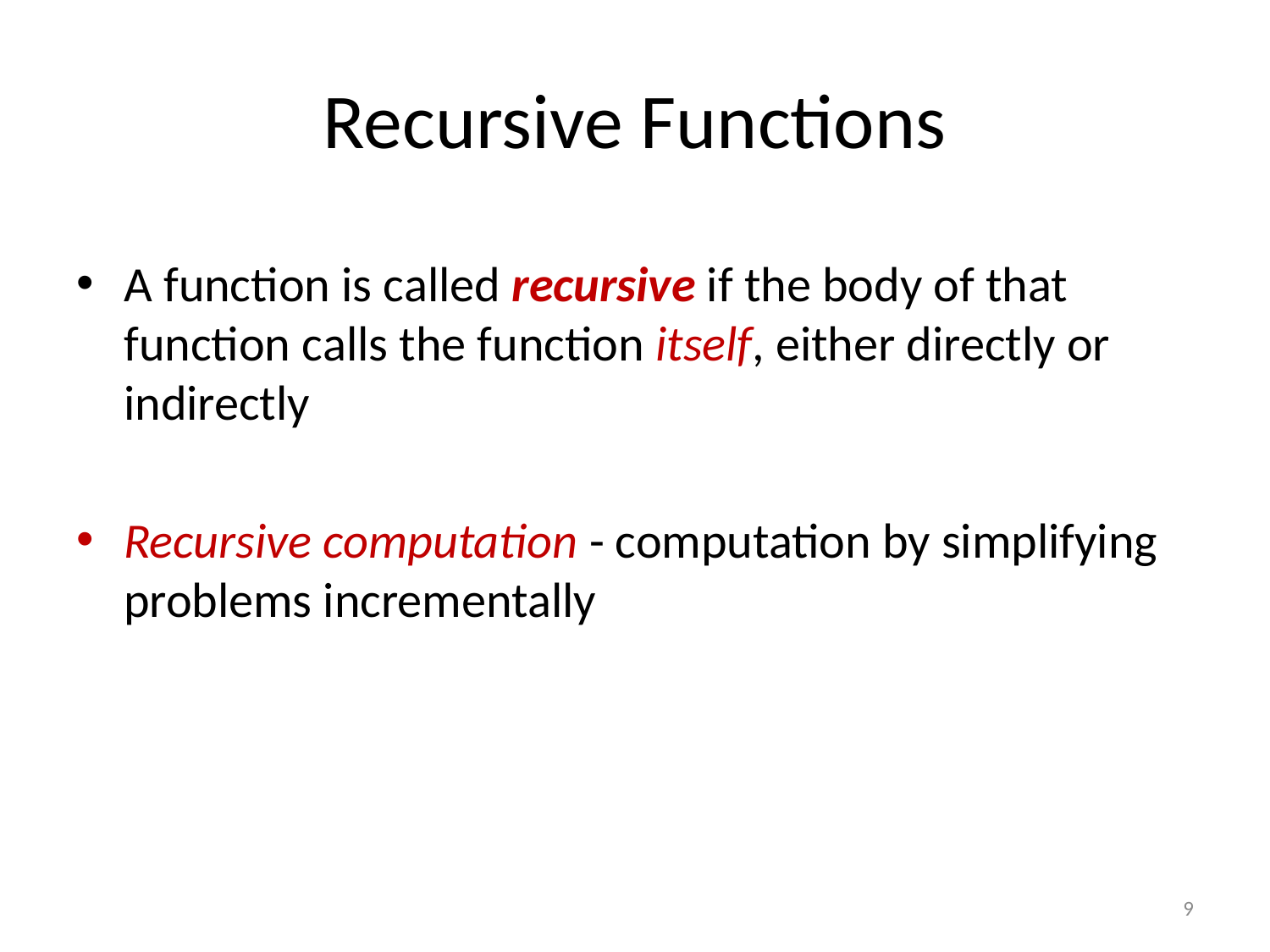

# Recursive Functions
A function is called recursive if the body of that function calls the function itself, either directly or indirectly

Recursive computation - computation by simplifying problems incrementally
9